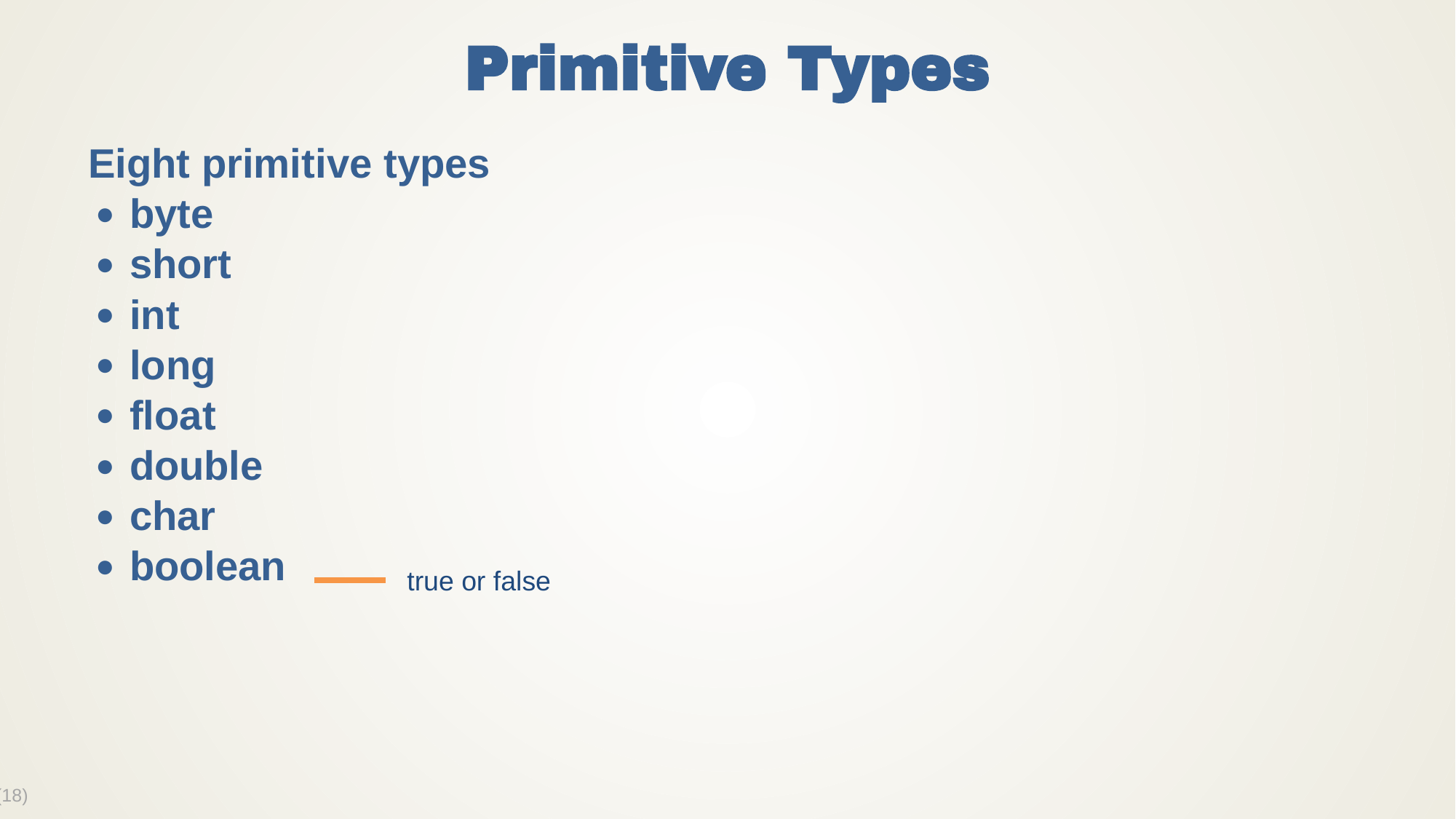

# Primitive Types
Eight primitive types
byte
short
int
long
float
double
char
boolean
true or false